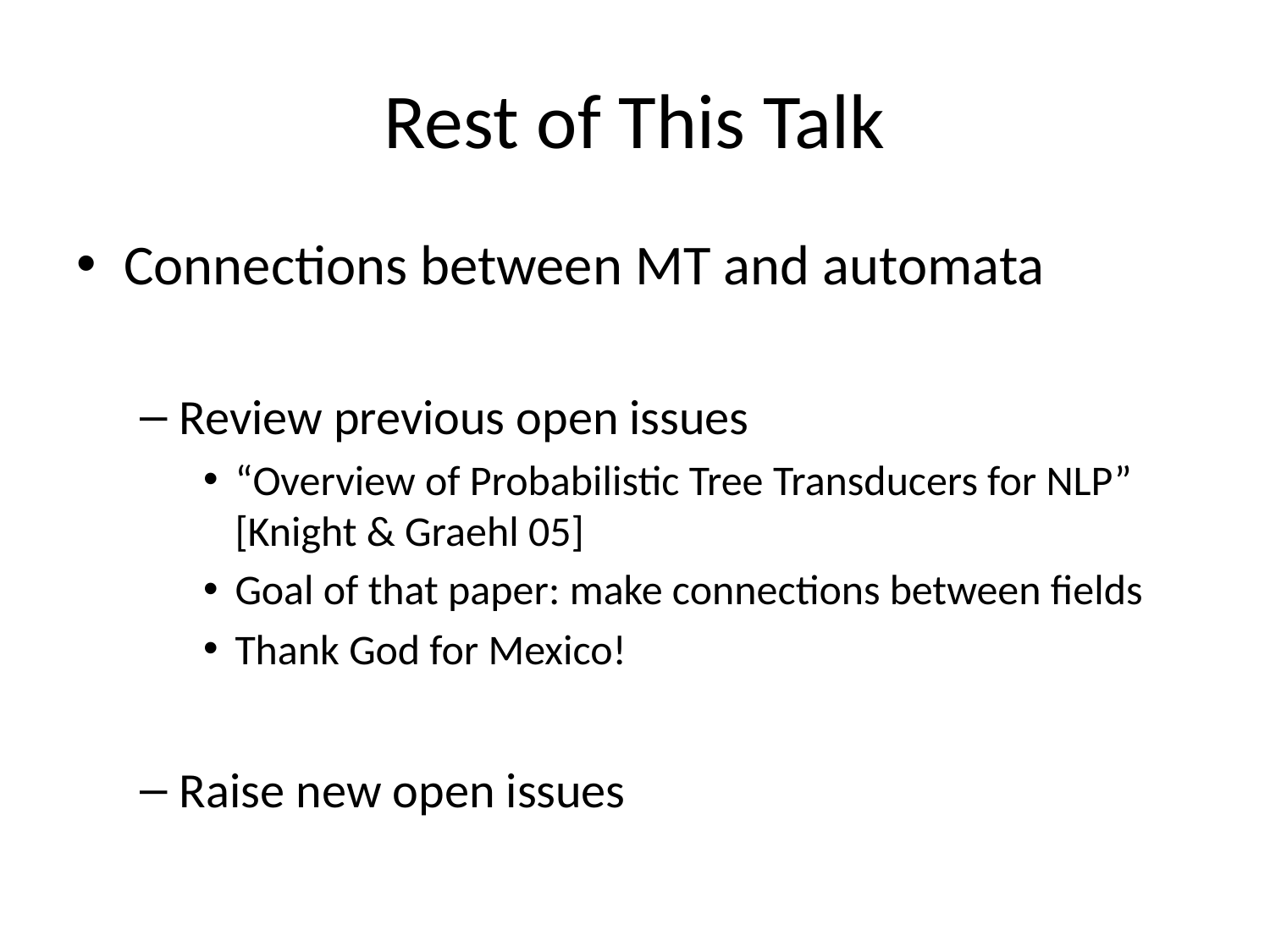

# Rest of This Talk
Connections between MT and automata

Review previous open issues
“Overview of Probabilistic Tree Transducers for NLP” [Knight & Graehl 05]
Goal of that paper: make connections between fields
Thank God for Mexico!

Raise new open issues